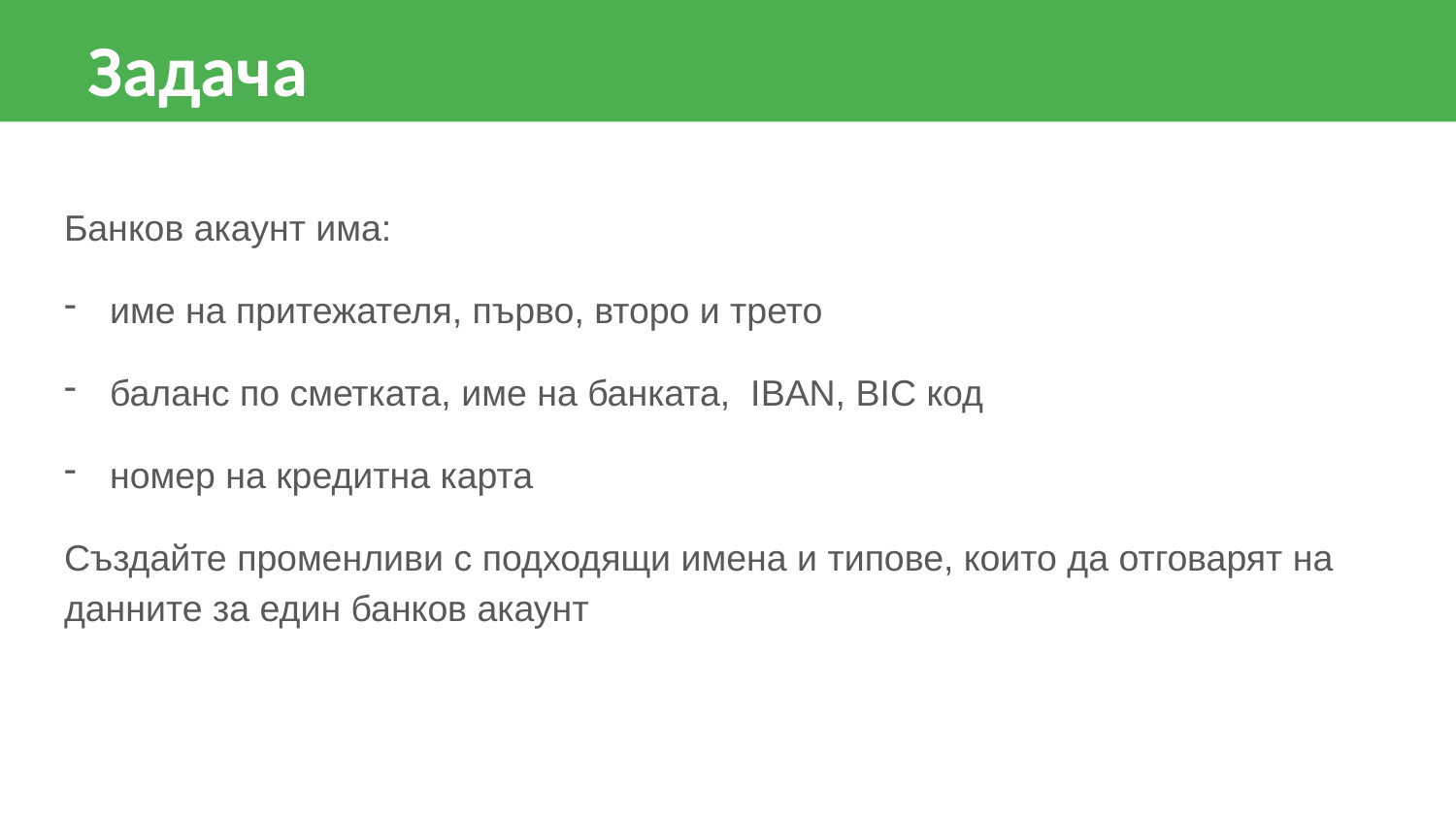

Задача
Банков акаунт има:
име на притежателя, първо, второ и трето
баланс по сметката, име на банката,  IBAN, BIC код
номер на кредитна карта
Създайте променливи с подходящи имена и типове, които да отговарят на данните за един банков акаунт